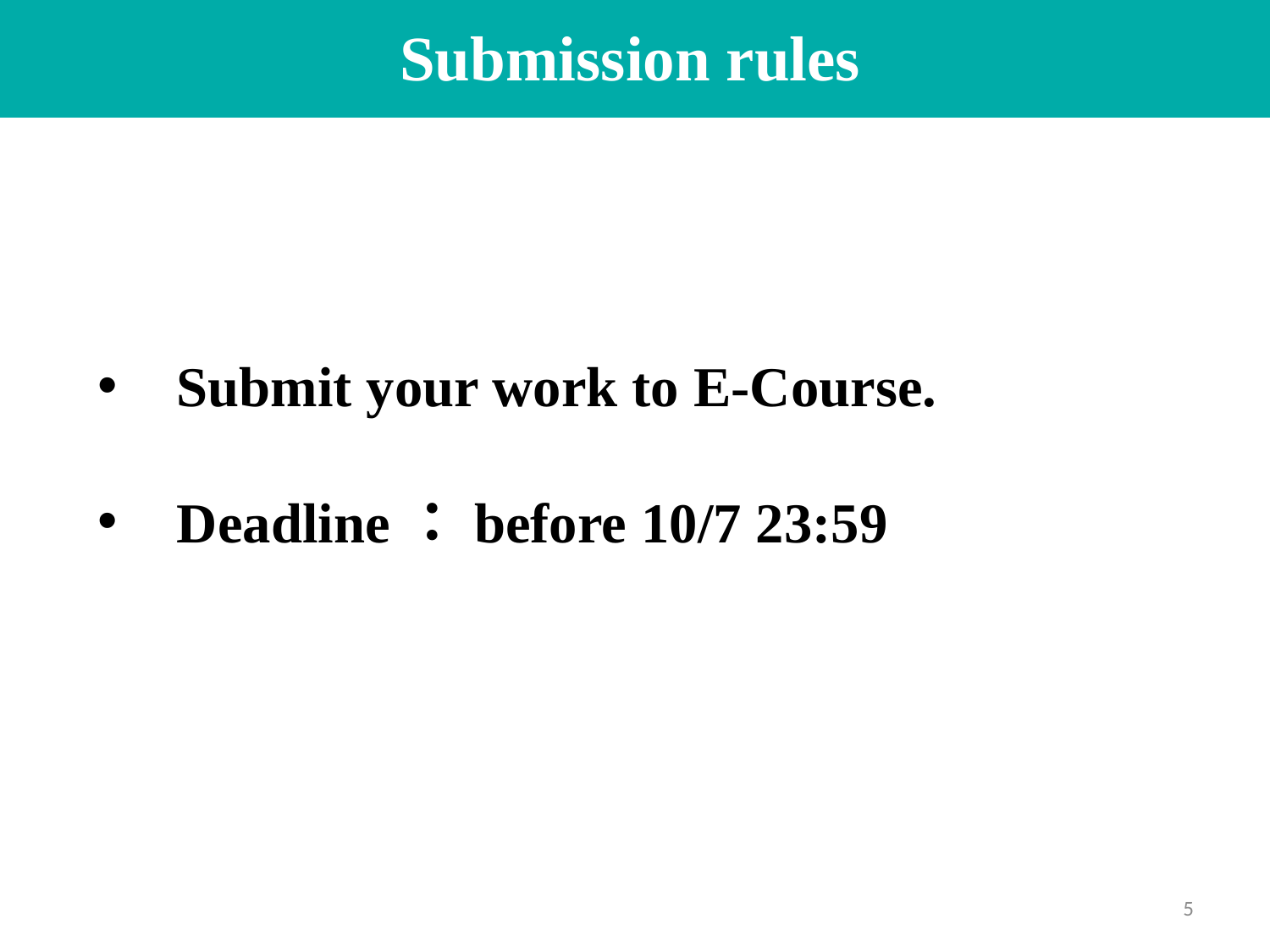

# Submission rules
Submit your work to E-Course.

Deadline：before 10/7 23:59

5